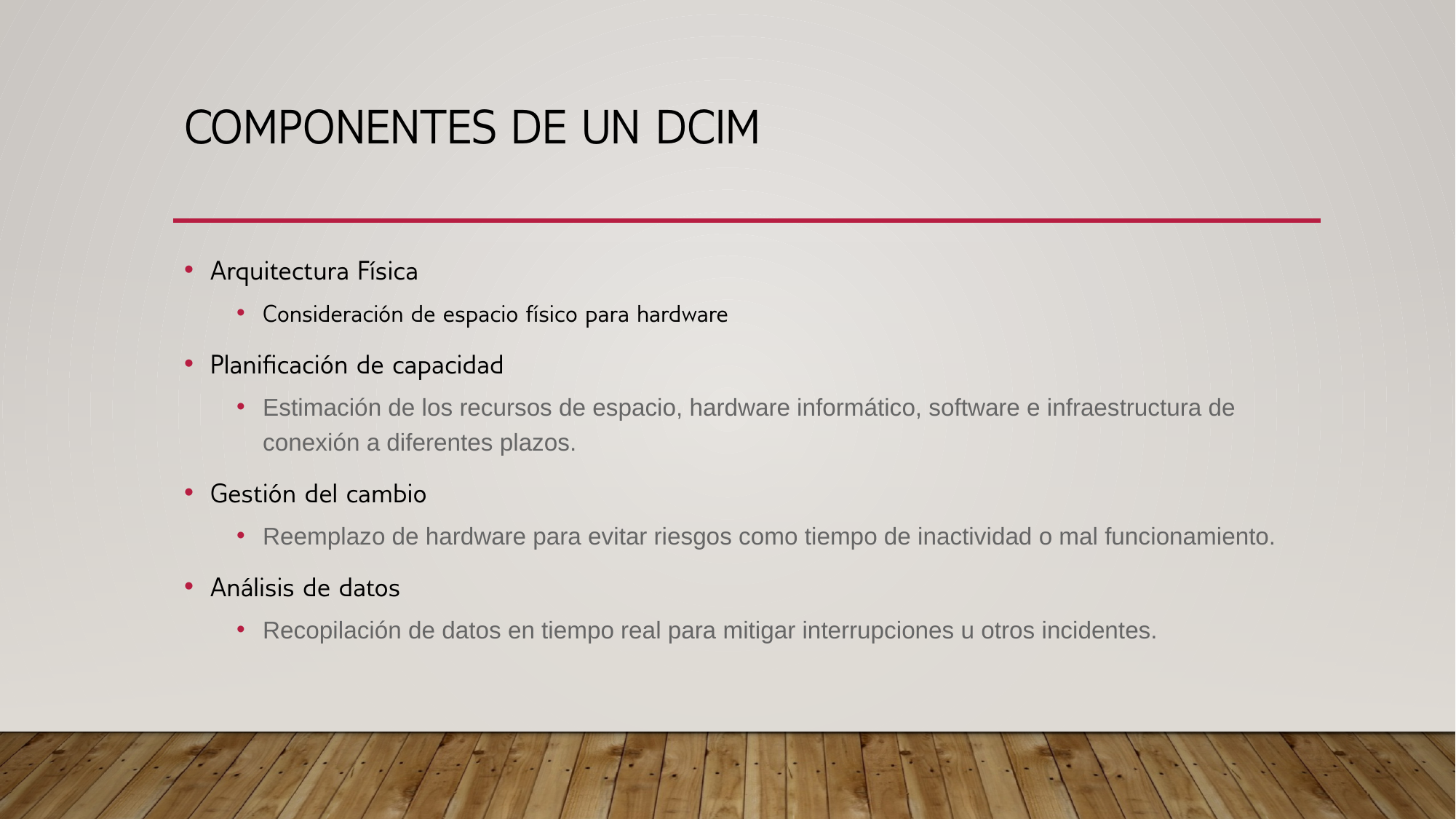

# Componentes de un dcim
Arquitectura Física
Consideración de espacio físico para hardware
Planificación de capacidad
Estimación de los recursos de espacio, hardware informático, software e infraestructura de conexión a diferentes plazos.
Gestión del cambio
Reemplazo de hardware para evitar riesgos como tiempo de inactividad o mal funcionamiento.
Análisis de datos
Recopilación de datos en tiempo real para mitigar interrupciones u otros incidentes.